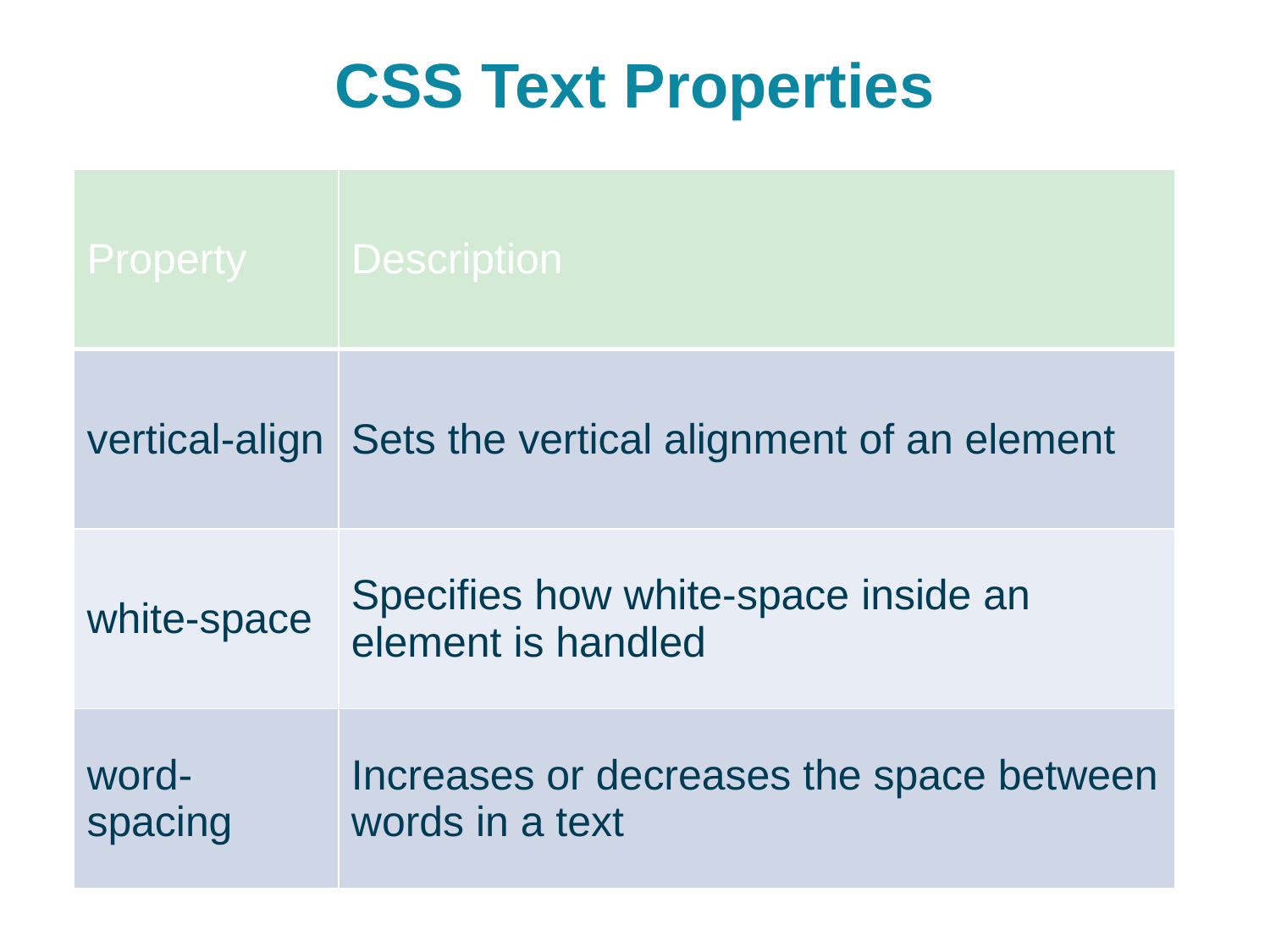

# CSS Text Properties
| Property | Description |
| --- | --- |
| vertical-align | Sets the vertical alignment of an element |
| white-space | Specifies how white-space inside an element is handled |
| word-spacing | Increases or decreases the space between words in a text |